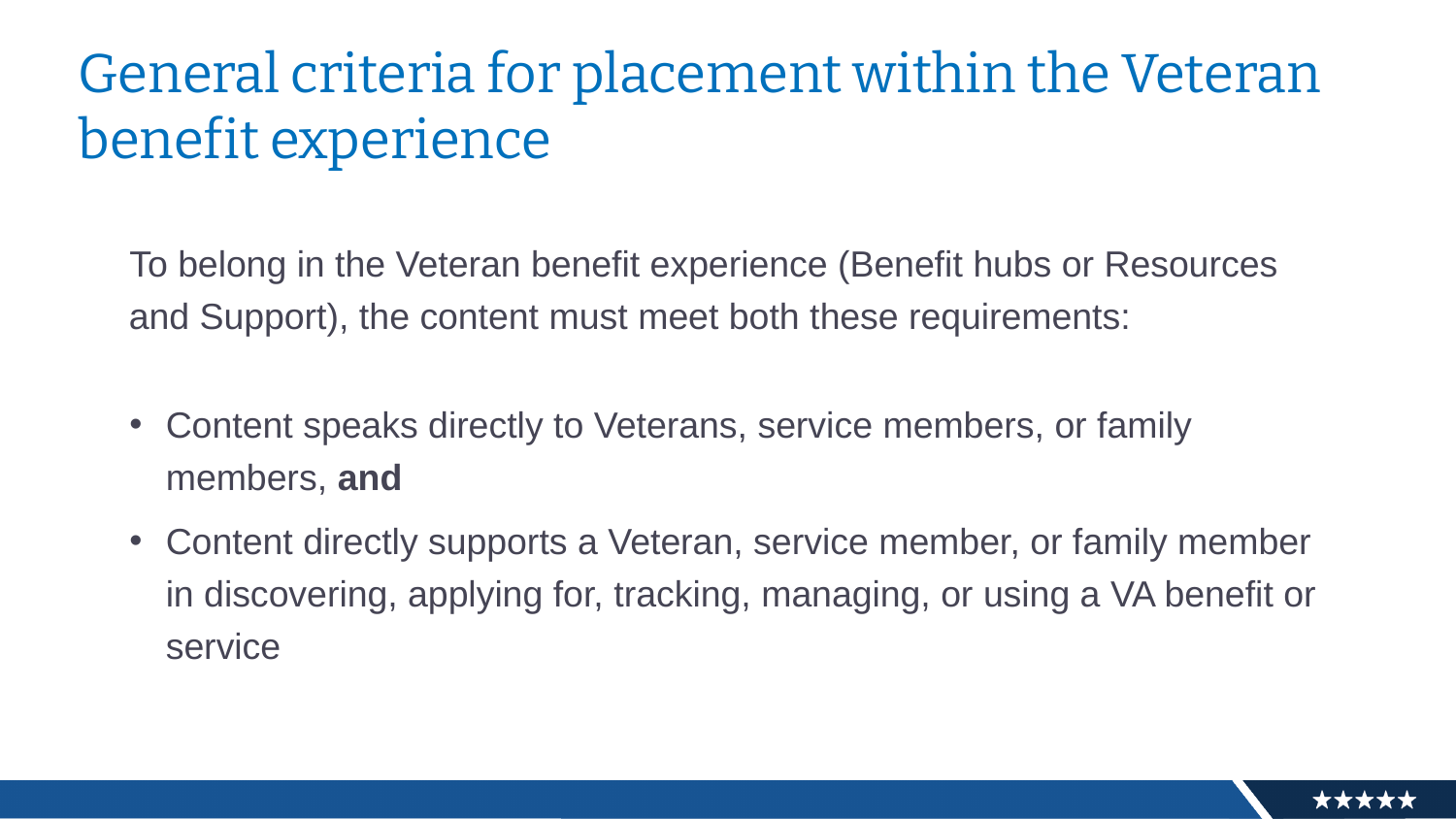

# General criteria for placement within the Veteran benefit experience
To belong in the Veteran benefit experience (Benefit hubs or Resources and Support), the content must meet both these requirements:
Content speaks directly to Veterans, service members, or family members, and
Content directly supports a Veteran, service member, or family member in discovering, applying for, tracking, managing, or using a VA benefit or service